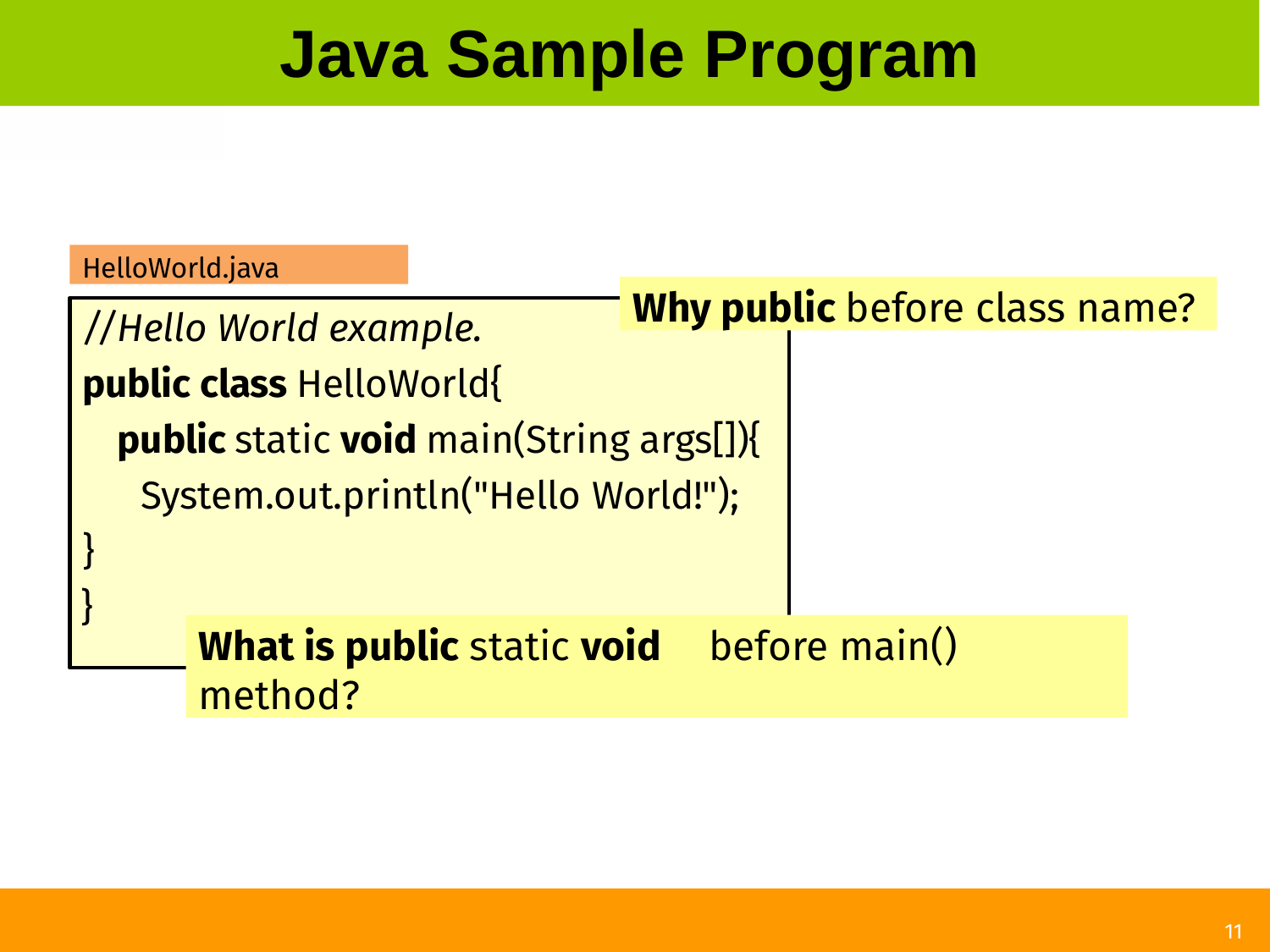

# Java Sample Program
HelloWorld.java
Why public before class name?
//Hello World example.
public class HelloWorld{

public static void main(String args[]){  System.out.println("Hello World!");
}
}
What is public static void	before main() method?
11